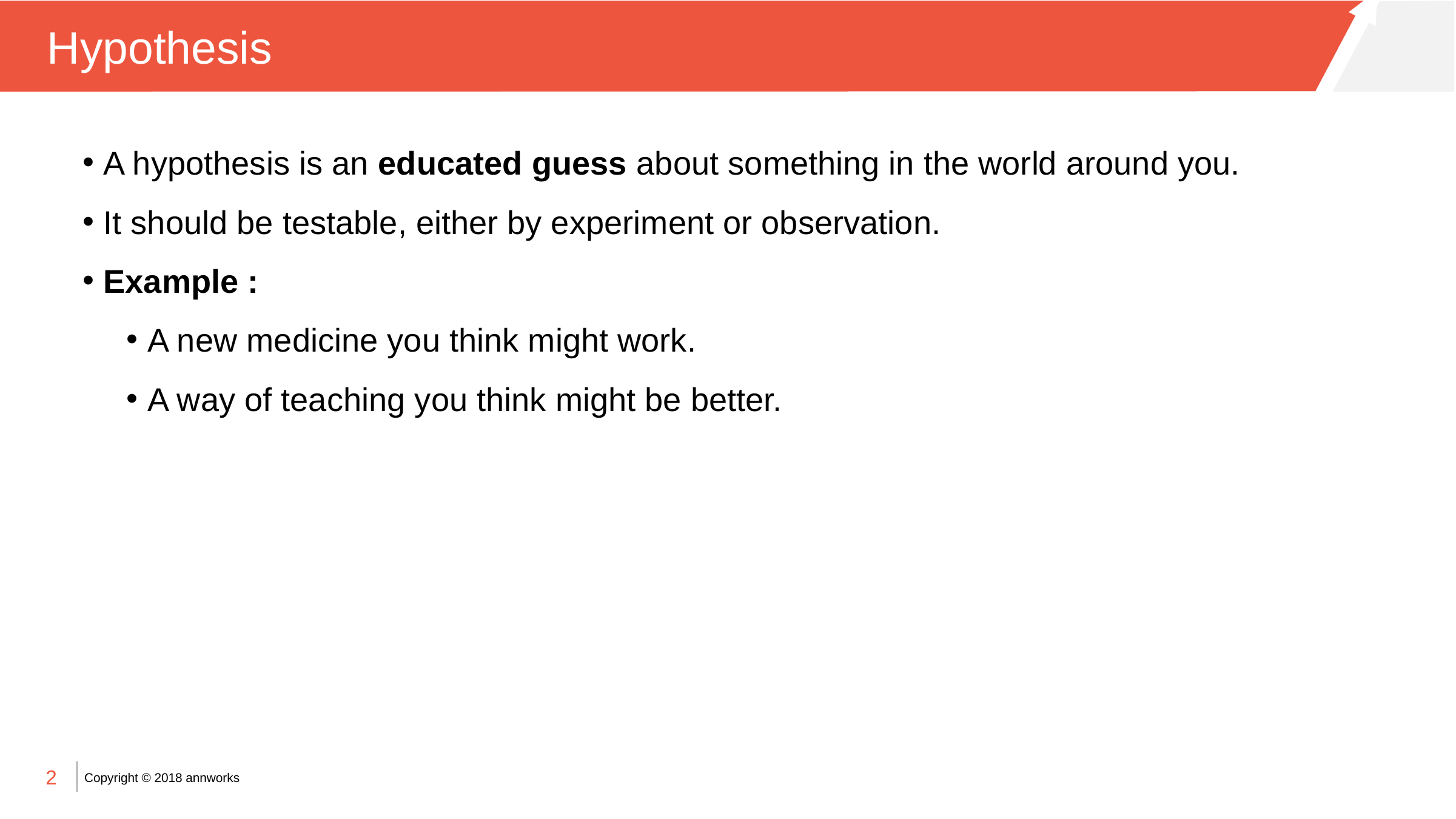

# Hypothesis
 A hypothesis is an educated guess about something in the world around you.
 It should be testable, either by experiment or observation.
 Example :
A new medicine you think might work.
A way of teaching you think might be better.

2